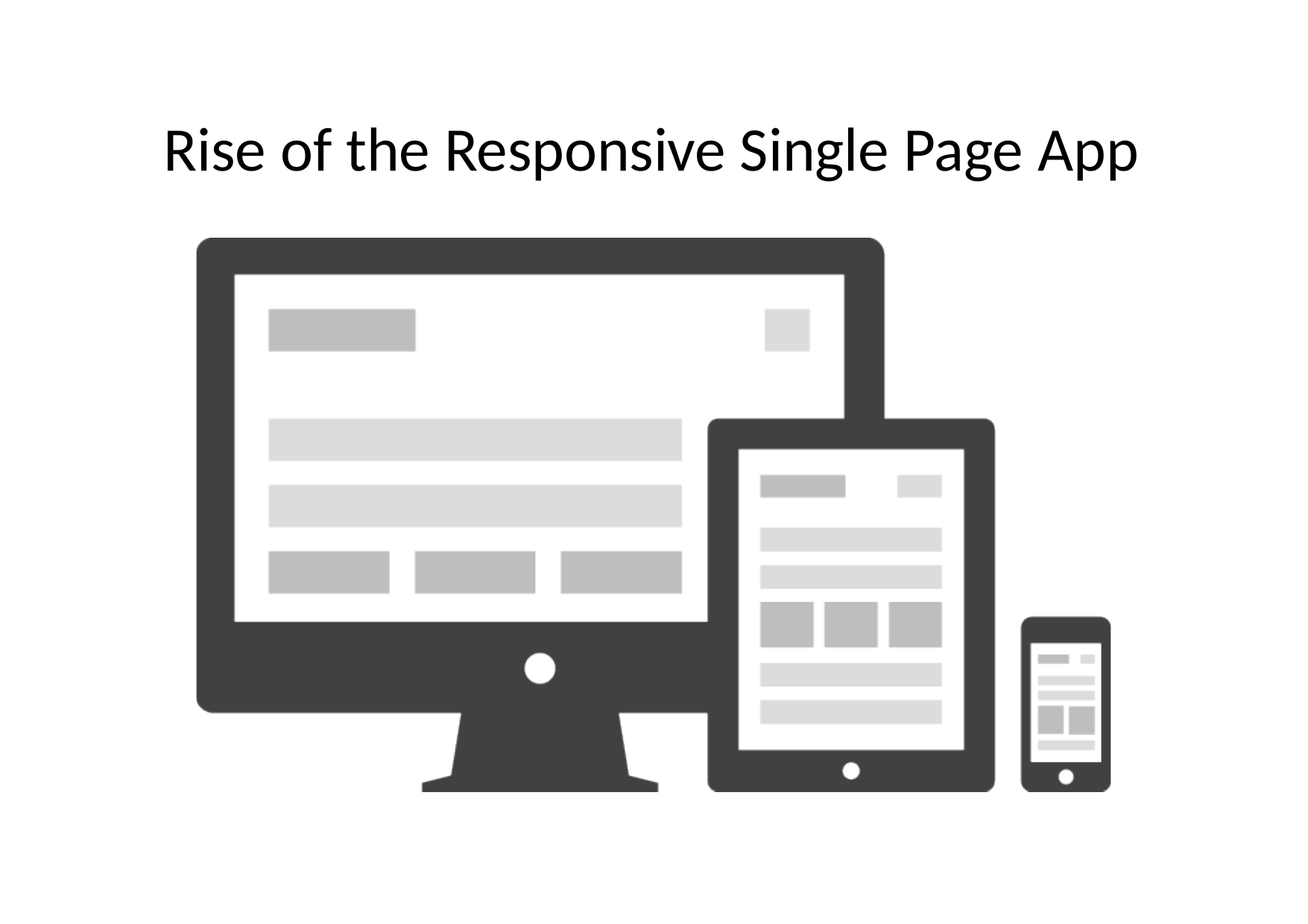

# Rise of the Responsive Single Page App